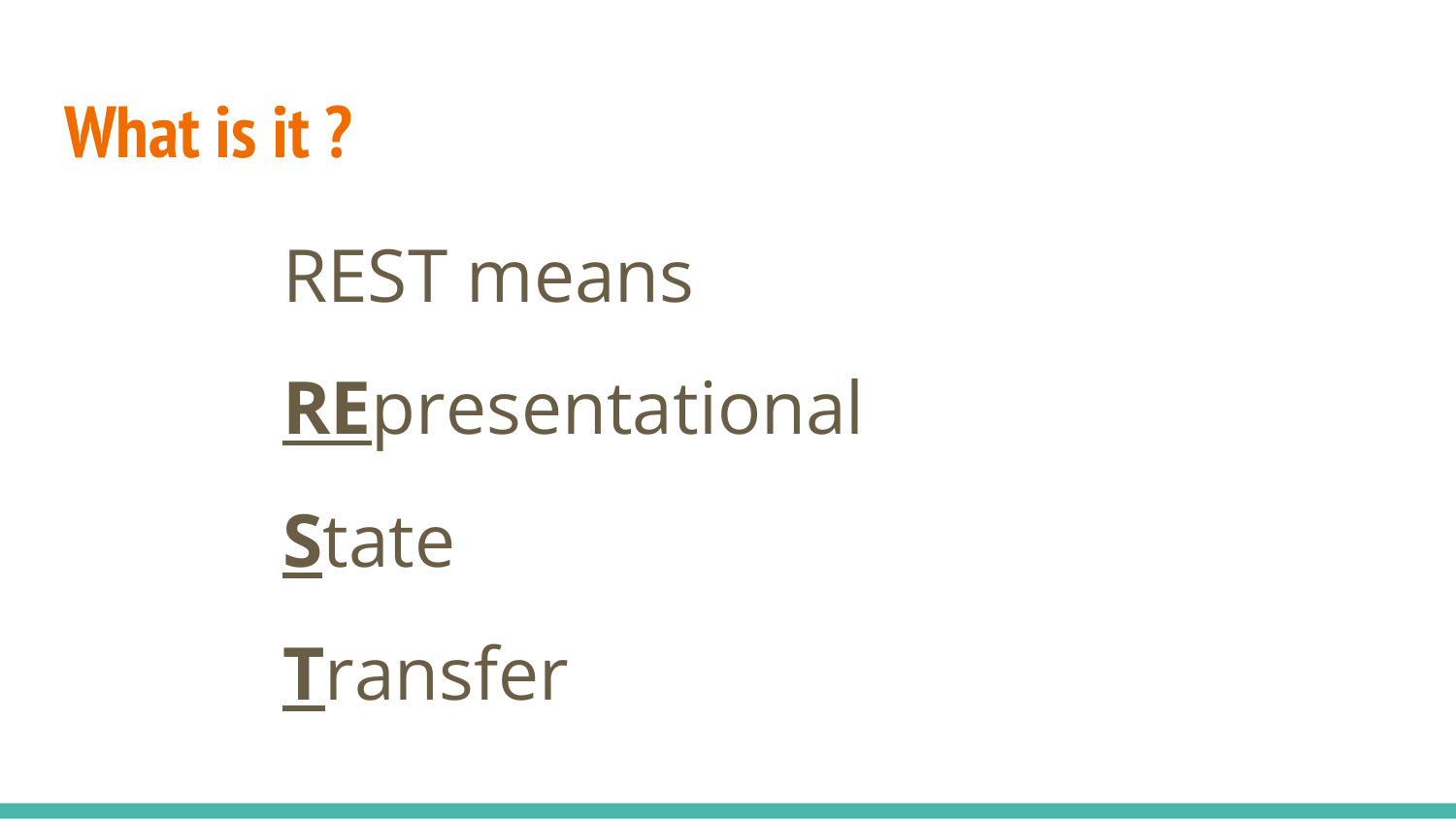

# What is it ?

REST means
REpresentational
State
Transfer